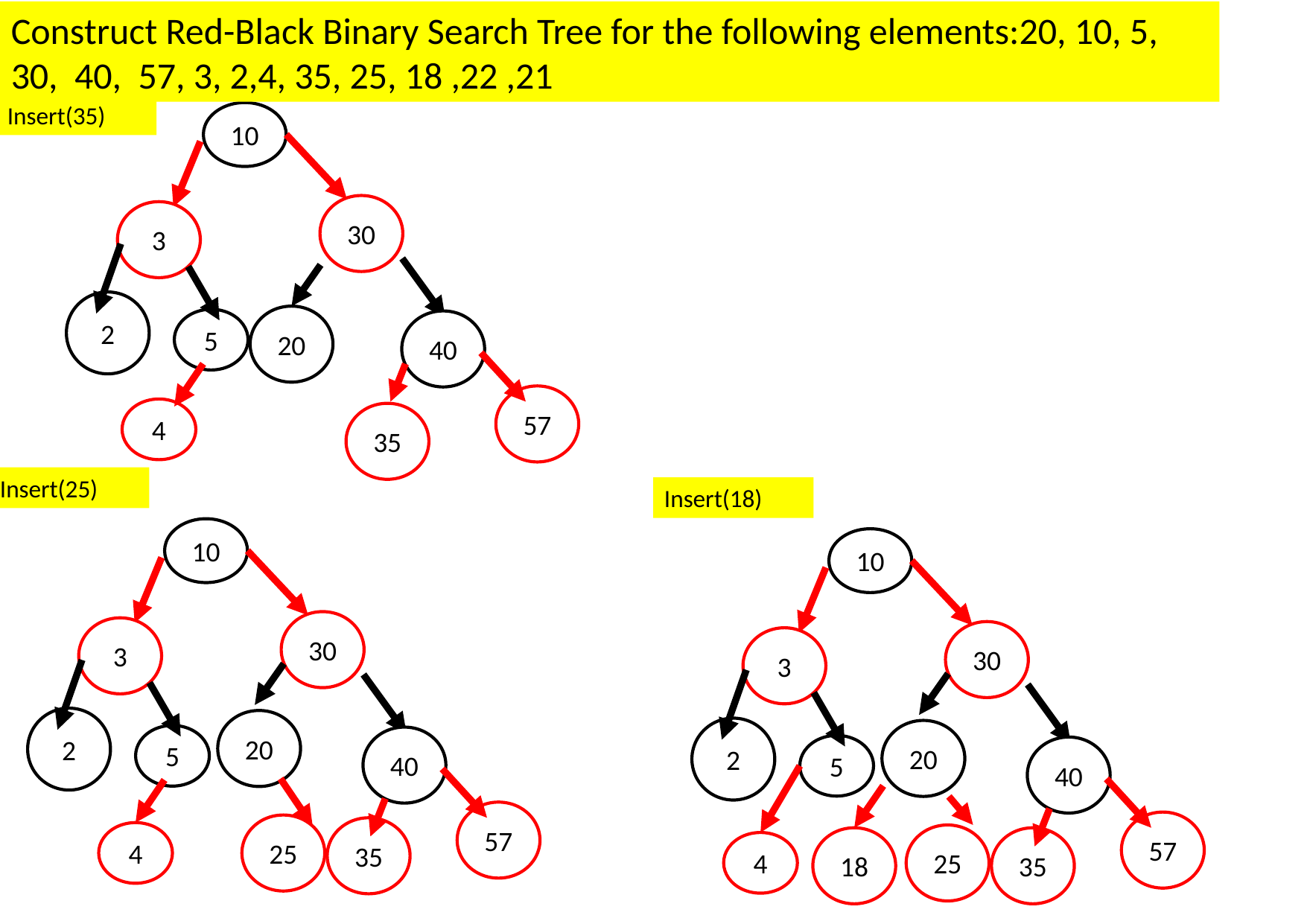

Construct Red-Black Binary Search Tree for the following elements:20, 10, 5,  30,  40,  57, 3, 2,4, 35, 25, 18 ,22 ,21
Insert(35)
10
30
3
2
20
5
40
57
4
35
Insert(25)
Insert(18)
10
10
30
3
30
3
2
20
2
20
5
40
5
40
57
57
25
35
4
25
18
35
4